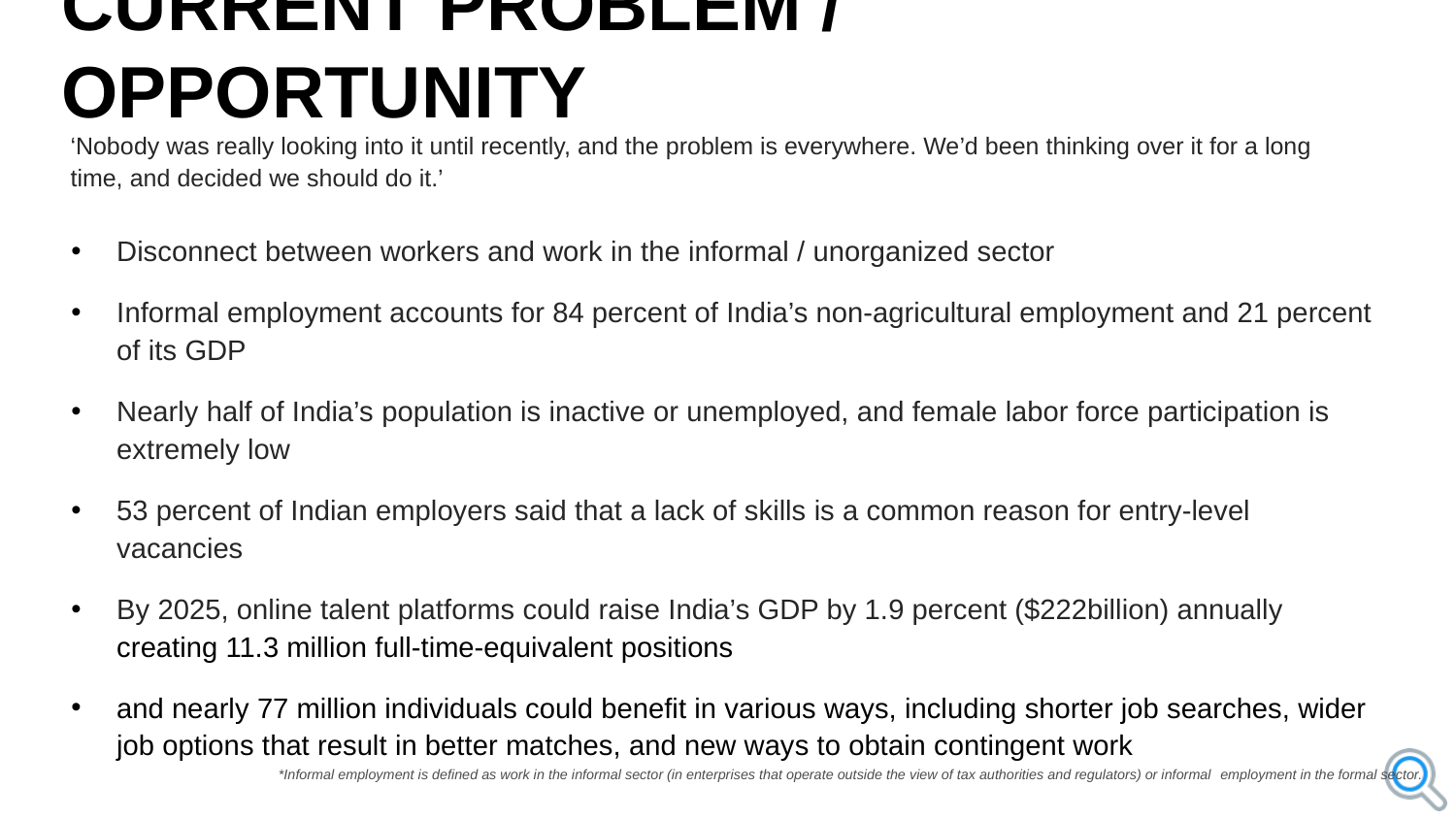

CURRENT PROBLEM / OPPORTUNITY
‘Nobody was really looking into it until recently, and the problem is everywhere. We’d been thinking over it for a long time, and decided we should do it.’
Disconnect between workers and work in the informal / unorganized sector
Informal employment accounts for 84 percent of India’s non-agricultural employment and 21 percent of its GDP
Nearly half of India’s population is inactive or unemployed, and female labor force participation is extremely low
53 percent of Indian employers said that a lack of skills is a common reason for entry-level vacancies
By 2025, online talent platforms could raise India’s GDP by 1.9 percent ($222billion) annually creating 11.3 million full-time-equivalent positions
and nearly 77 million individuals could benefit in various ways, including shorter job searches, wider job options that result in better matches, and new ways to obtain contingent work
*Informal employment is defined as work in the informal sector (in enterprises that operate outside the view of tax authorities and regulators) or informal employment in the formal sector.